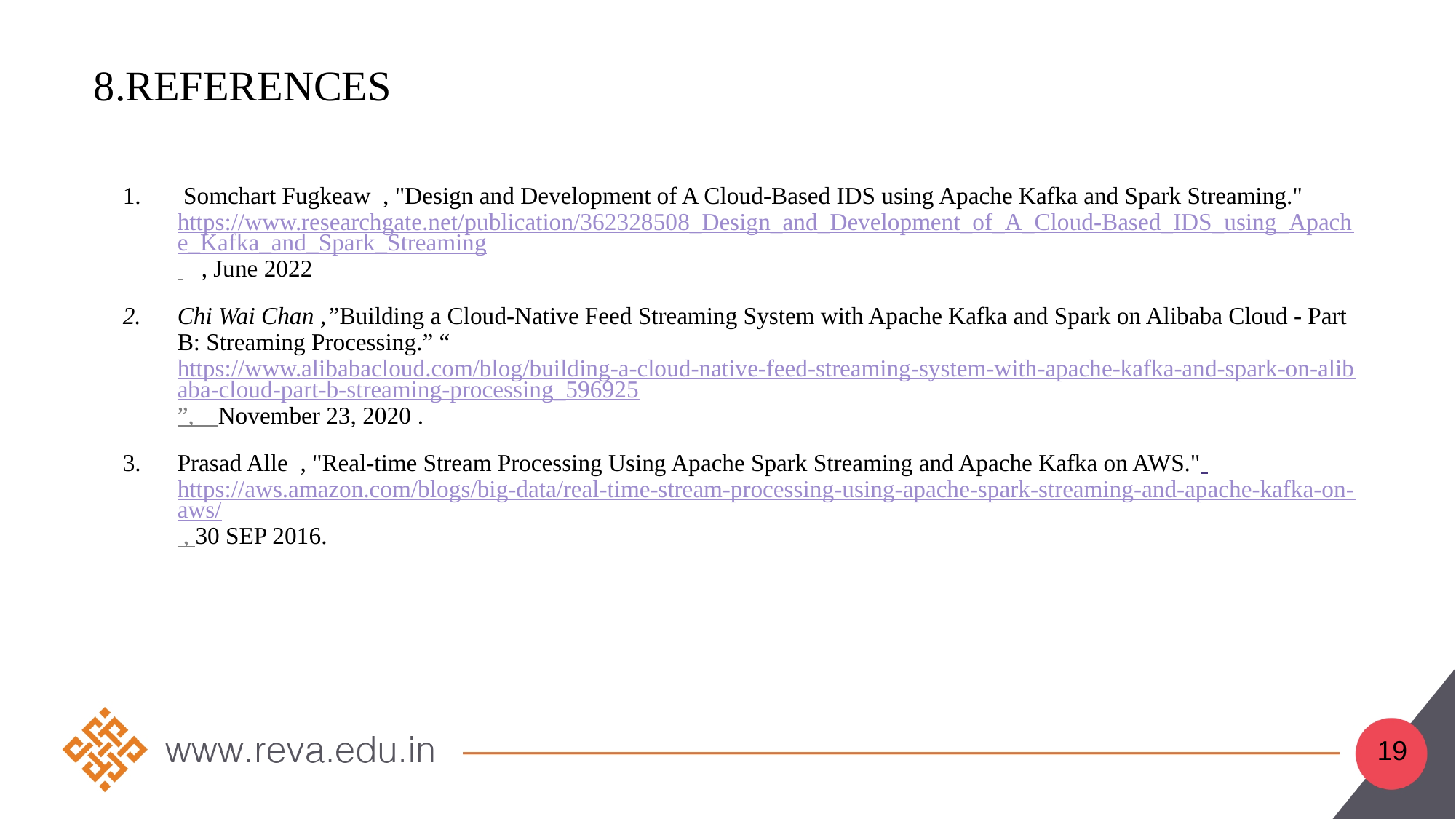

# 8.References

 Somchart Fugkeaw  , "Design and Development of A Cloud-Based IDS using Apache Kafka and Spark Streaming." https://www.researchgate.net/publication/362328508_Design_and_Development_of_A_Cloud-Based_IDS_using_Apache_Kafka_and_Spark_Streaming    , June 2022
Chi Wai Chan ,”Building a Cloud-Native Feed Streaming System with Apache Kafka and Spark on Alibaba Cloud - Part B: Streaming Processing.” “ https://www.alibabacloud.com/blog/building-a-cloud-native-feed-streaming-system-with-apache-kafka-and-spark-on-alibaba-cloud-part-b-streaming-processing_596925”,    November 23, 2020 .
Prasad Alle  , "Real-time Stream Processing Using Apache Spark Streaming and Apache Kafka on AWS." https://aws.amazon.com/blogs/big-data/real-time-stream-processing-using-apache-spark-streaming-and-apache-kafka-on-aws/ , 30 SEP 2016.

19